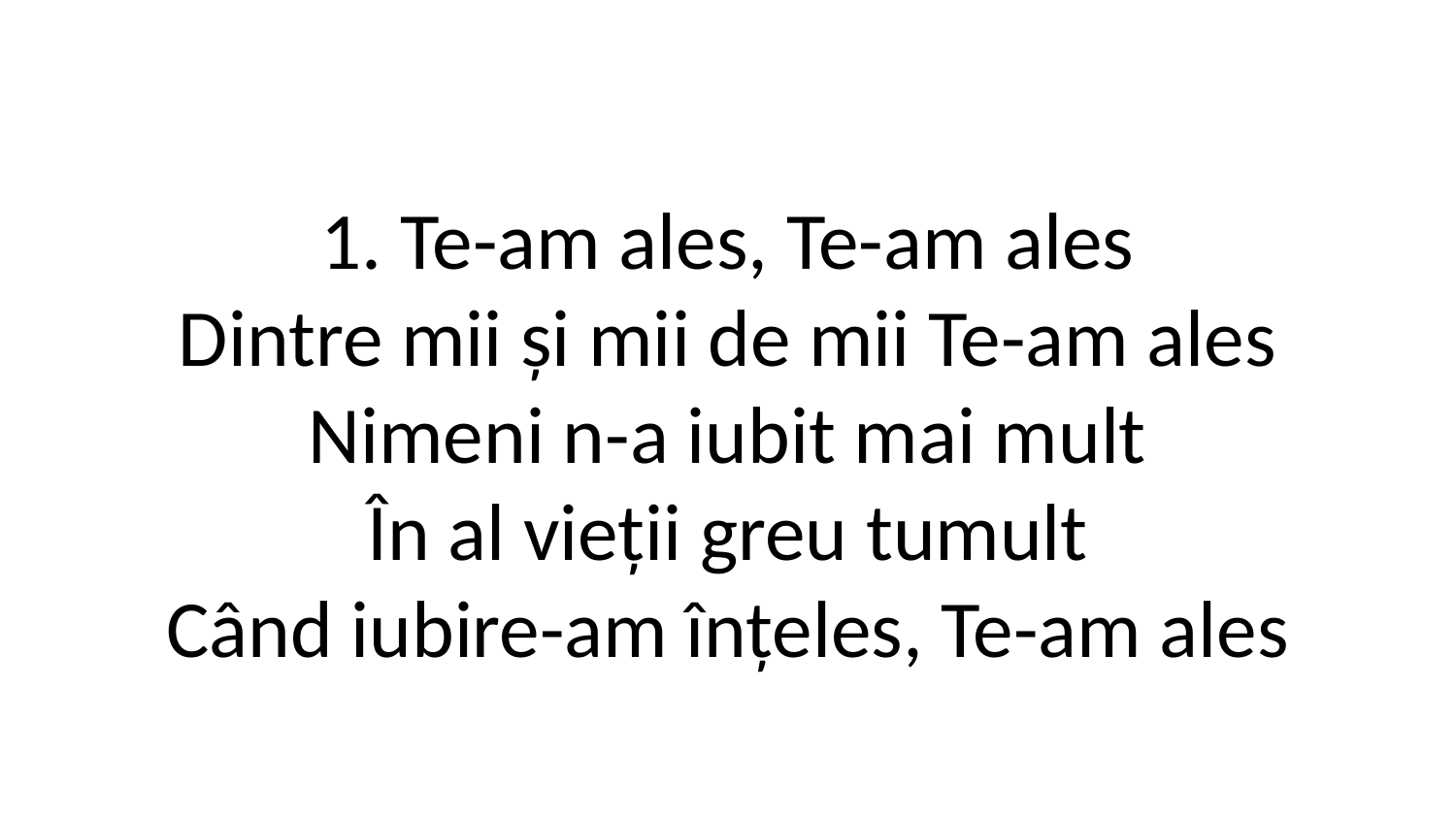

1. Te-am ales, Te-am ales
Dintre mii și mii de mii Te-am ales
Nimeni n-a iubit mai mult
În al vieții greu tumult
Când iubire-am înțeles, Te-am ales